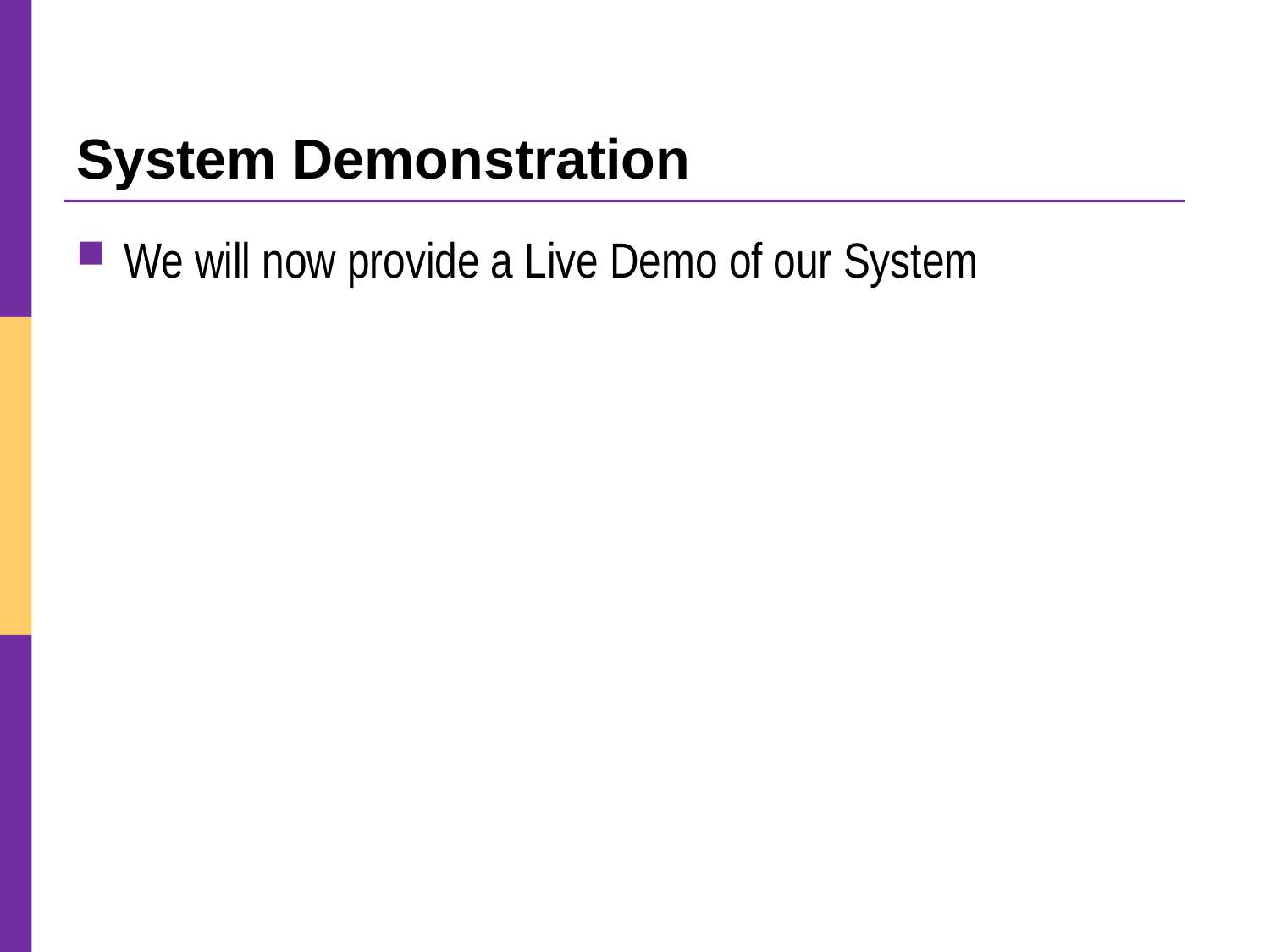

# System Demonstration
We will now provide a Live Demo of our System